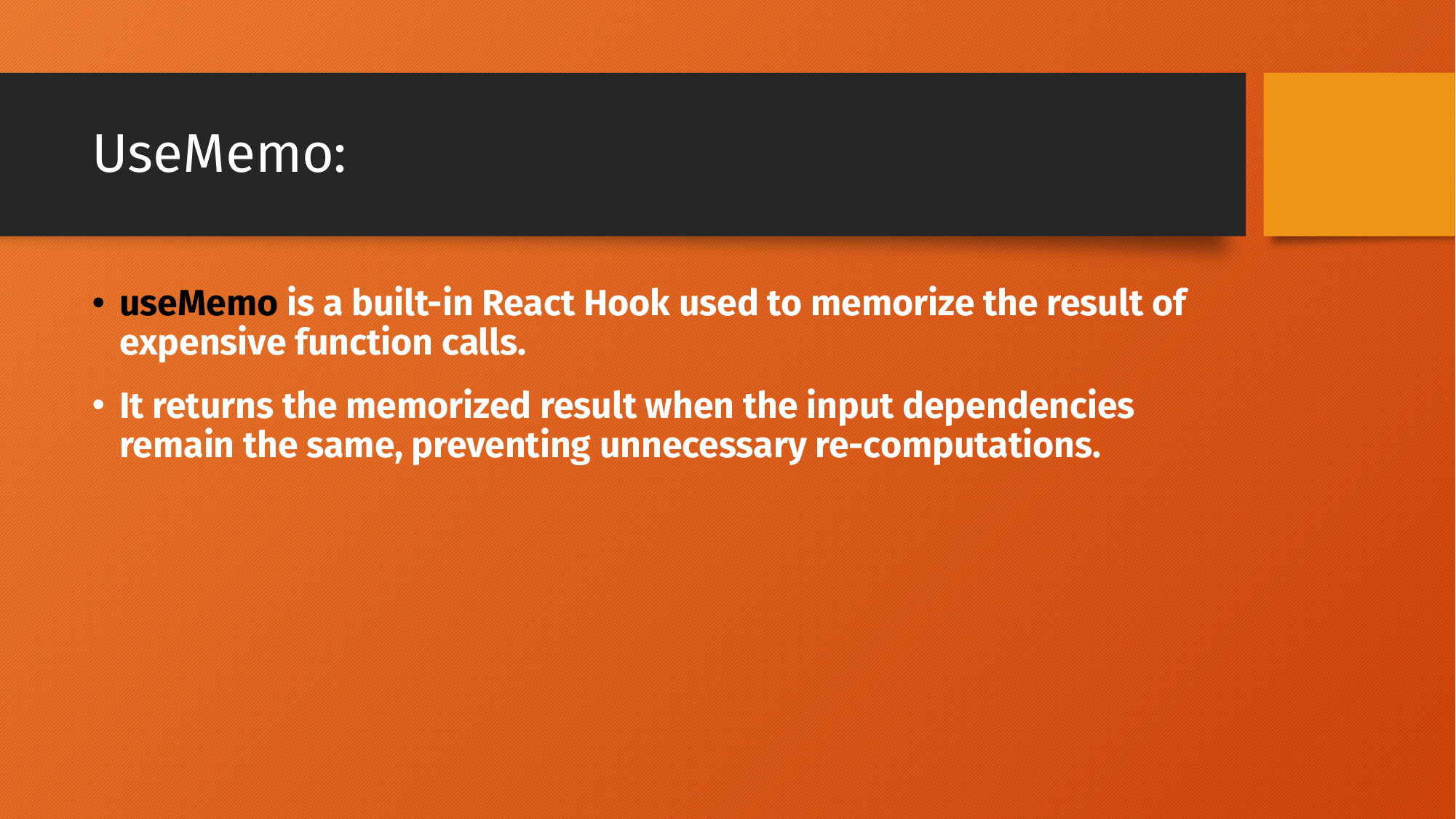

# UseMemo:
useMemo is a built-in React Hook used to memorize the result of expensive function calls.

It returns the memorized result when the input dependencies remain the same, preventing unnecessary re-computations.